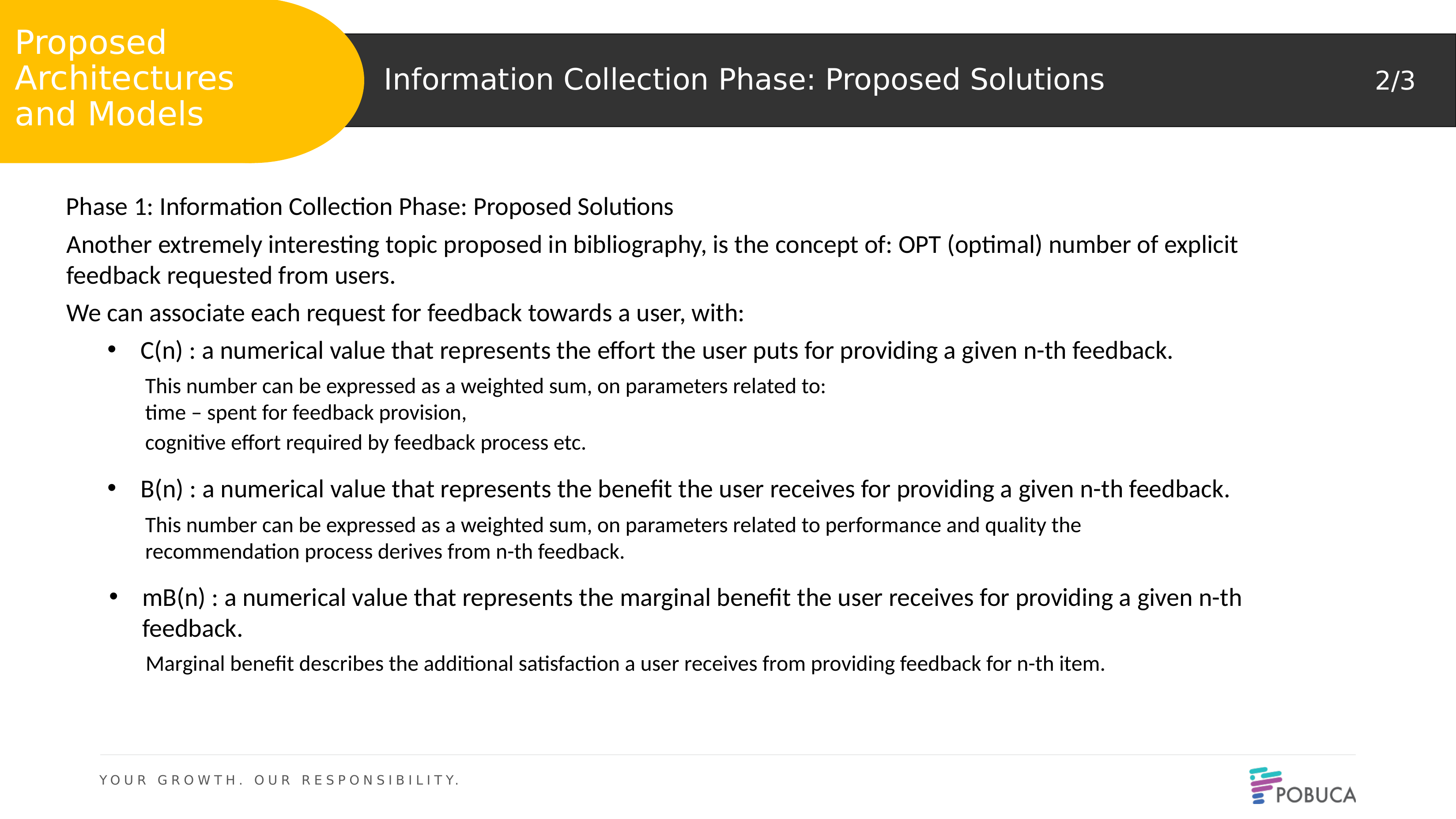

Proposed Architectures
and Models

Information Collection Phase: Proposed Solutions
2/3
Phase 1: Information Collection Phase: Proposed Solutions
Another extremely interesting topic proposed in bibliography, is the concept of: OPT (optimal) number of explicit feedback requested from users.
We can associate each request for feedback towards a user, with:
C(n) : a numerical value that represents the effort the user puts for providing a given n-th feedback.
This number can be expressed as a weighted sum, on parameters related to:
time – spent for feedback provision,
cognitive effort required by feedback process etc.
B(n) : a numerical value that represents the benefit the user receives for providing a given n-th feedback.
This number can be expressed as a weighted sum, on parameters related to performance and quality the recommendation process derives from n-th feedback.
mB(n) : a numerical value that represents the marginal benefit the user receives for providing a given n-th feedback.
2
Marginal benefit describes the additional satisfaction a user receives from providing feedback for n-th item.